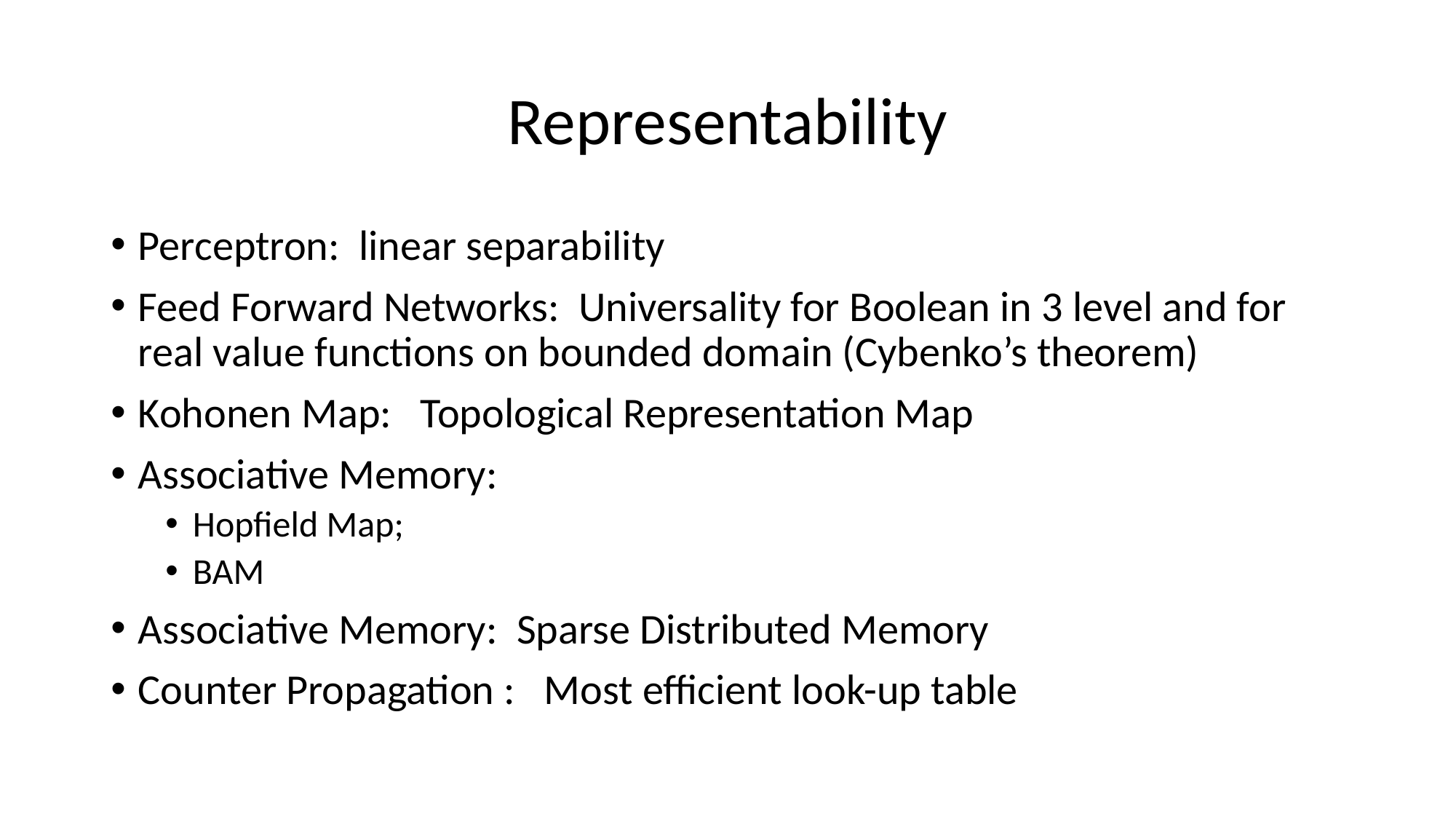

# Representability
Perceptron:  linear separability
Feed Forward Networks:  Universality for Boolean in 3 level and for real value functions on bounded domain (Cybenko’s theorem)
Kohonen Map:   Topological Representation Map
Associative Memory:
Hopfield Map;
BAM
Associative Memory:  Sparse Distributed Memory
Counter Propagation :   Most efficient look-up table